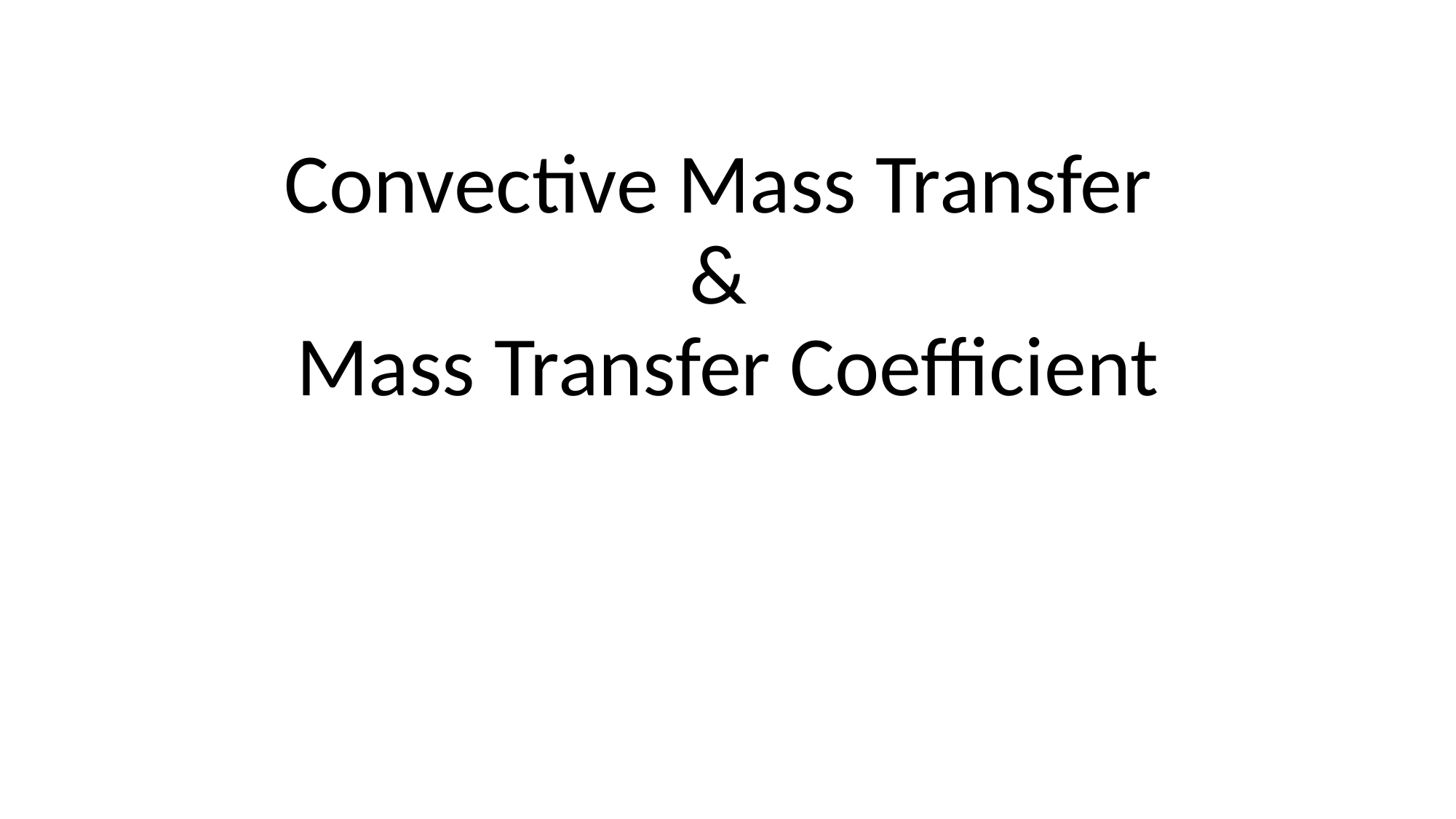

# Convective Mass Transfer & Mass Transfer Coefficient